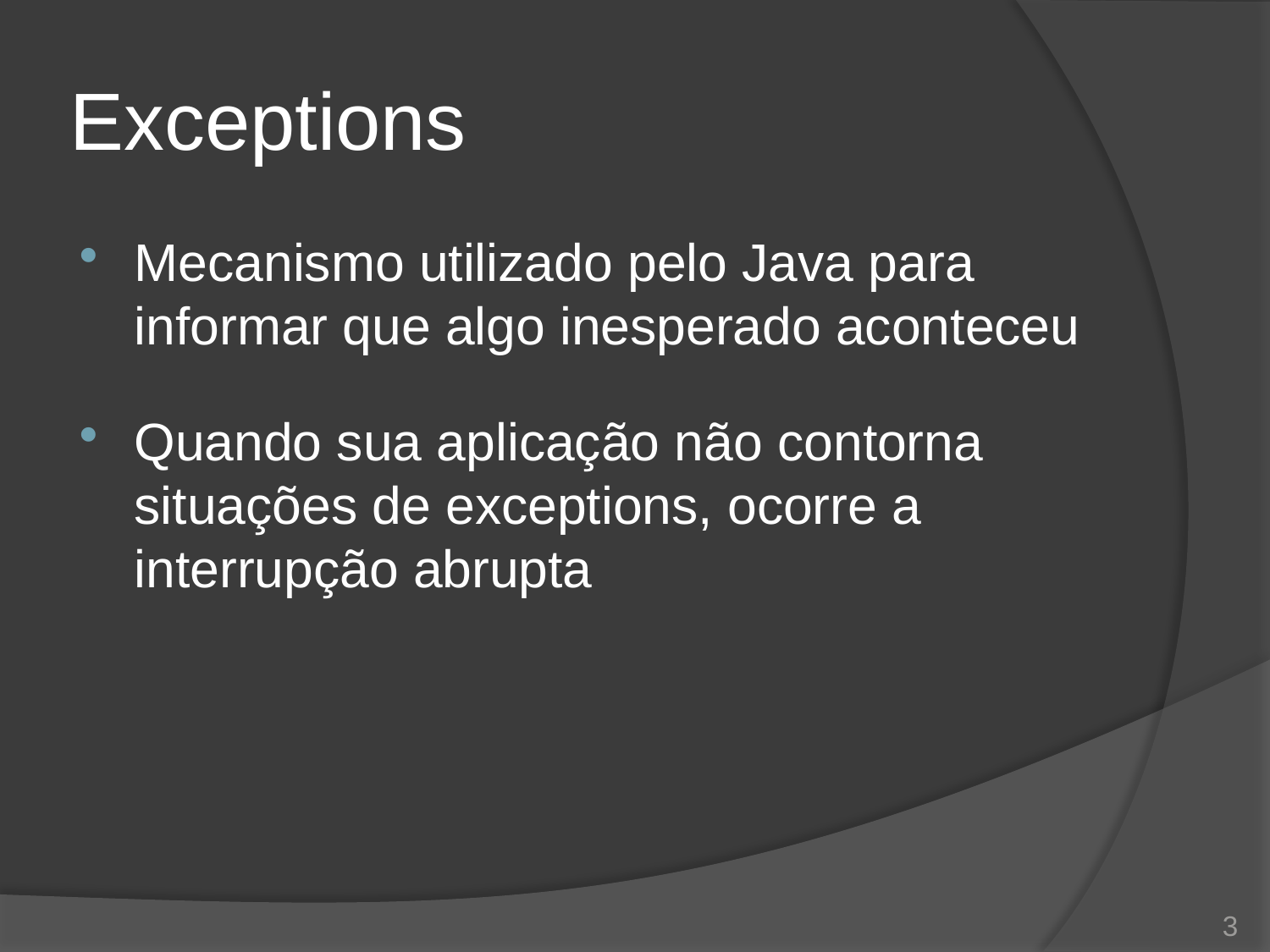

# Exceptions
Mecanismo utilizado pelo Java para informar que algo inesperado aconteceu
Quando sua aplicação não contorna situações de exceptions, ocorre a interrupção abrupta
3